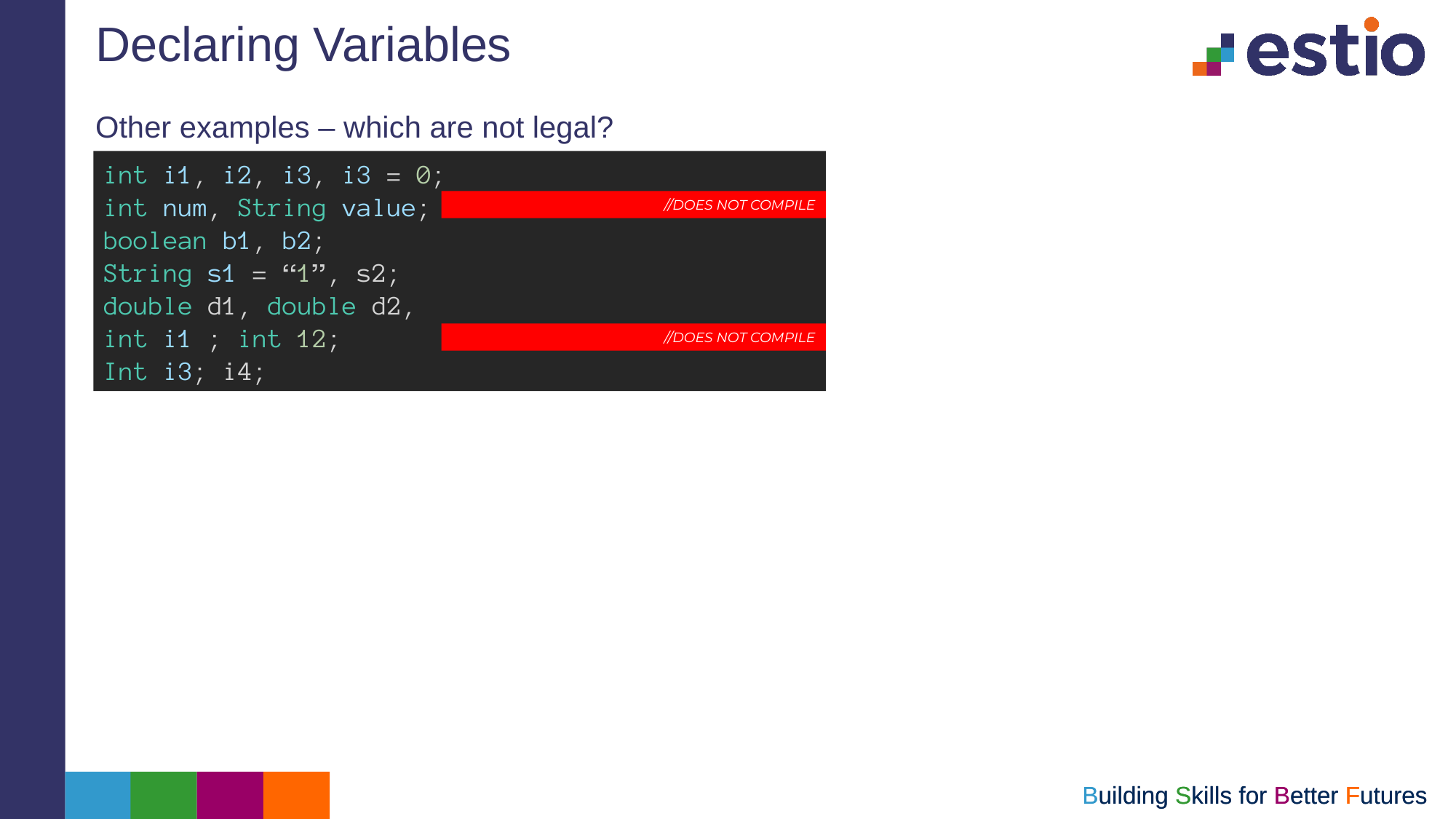

# Declaring Variables
Other examples – which are not legal?
int i1, i2, i3, i3 = 0;
int num, String value;
boolean b1, b2;
String s1 = “1”, s2;
double d1, double d2,
int i1 ; int 12;
Int i3; i4;
//DOES NOT COMPILE
//DOES NOT COMPILE